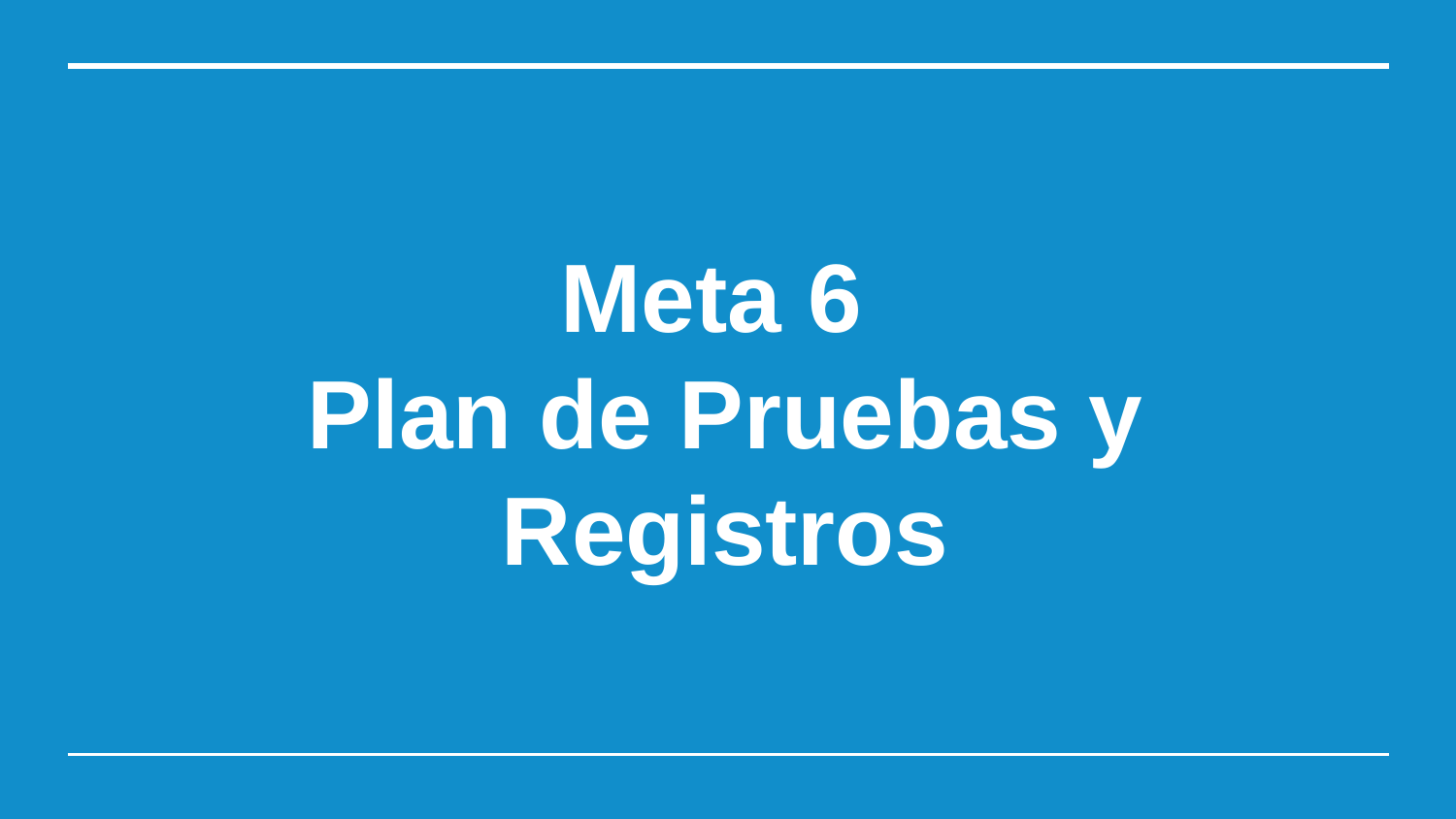

# Meta 6
Plan de Pruebas y Registros